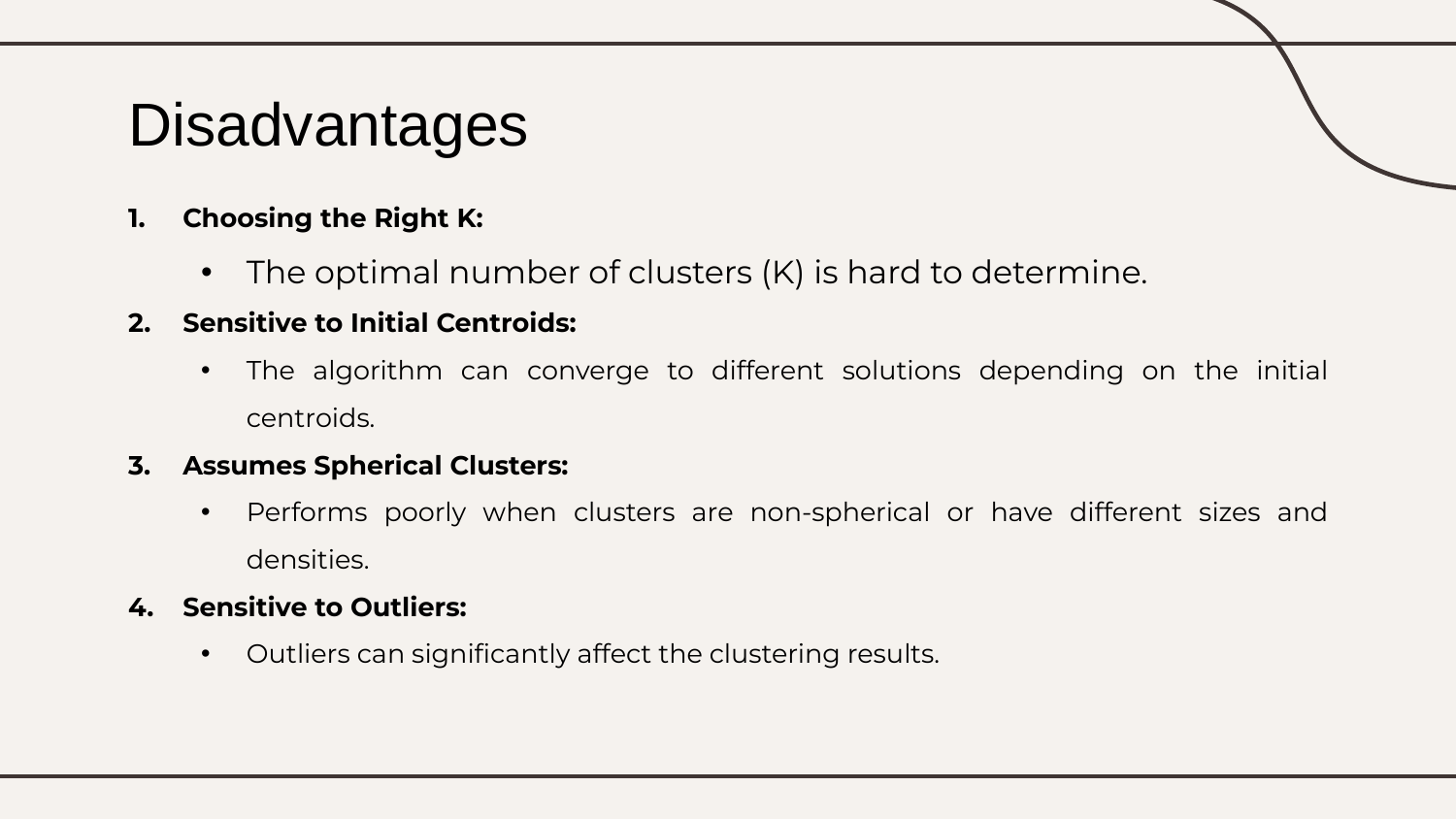

# Disadvantages
Choosing the Right K:
The optimal number of clusters (K) is hard to determine.
Sensitive to Initial Centroids:
The algorithm can converge to different solutions depending on the initial centroids.
Assumes Spherical Clusters:
Performs poorly when clusters are non-spherical or have different sizes and densities.
Sensitive to Outliers:
Outliers can significantly affect the clustering results.